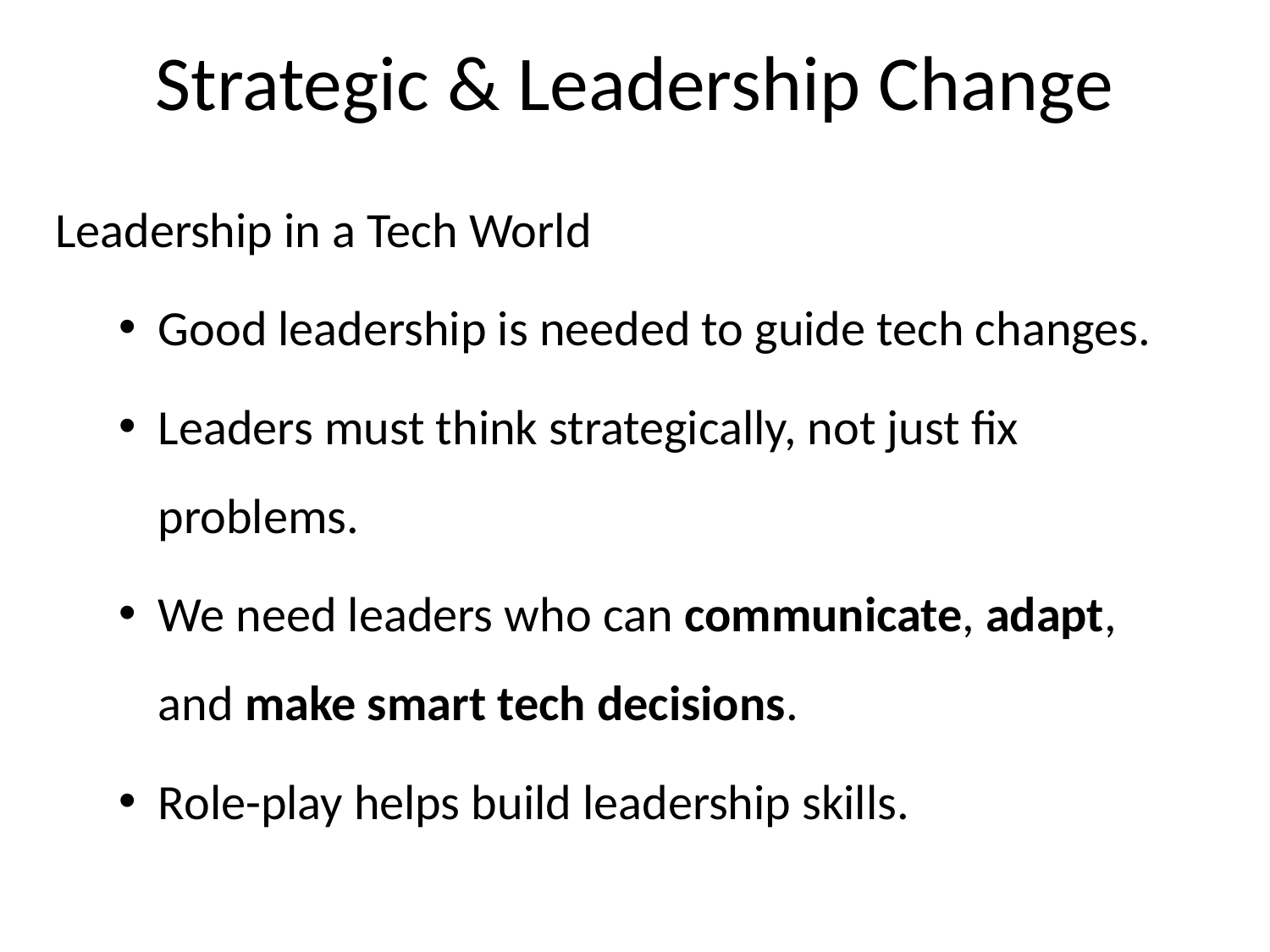

# Strategic & Leadership Change
Leadership in a Tech World
Good leadership is needed to guide tech changes.
Leaders must think strategically, not just fix problems.
We need leaders who can communicate, adapt, and make smart tech decisions.
Role-play helps build leadership skills.